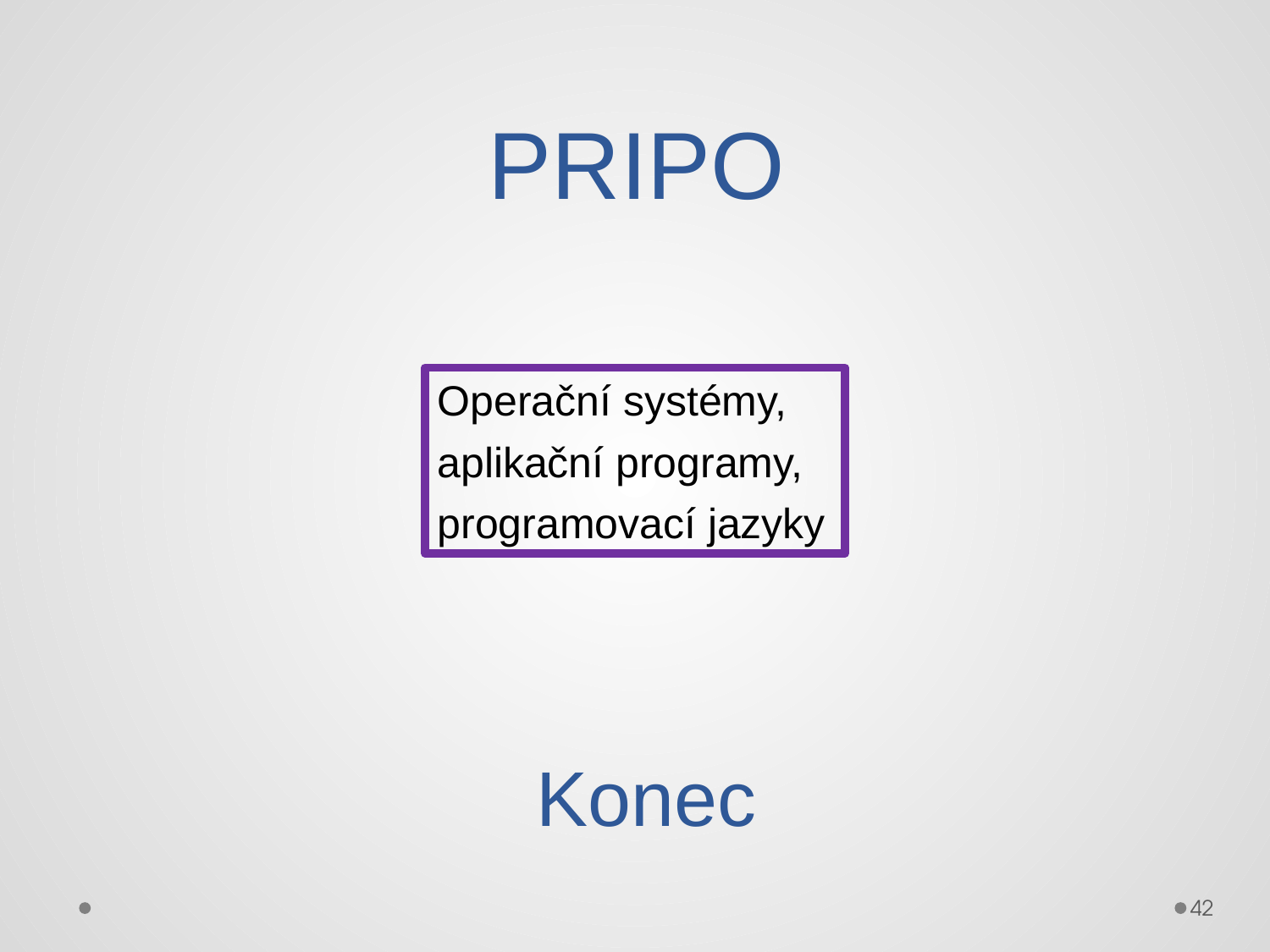

# PRIPO
Operační systémy,
aplikační programy,
programovací jazyky
Konec
42